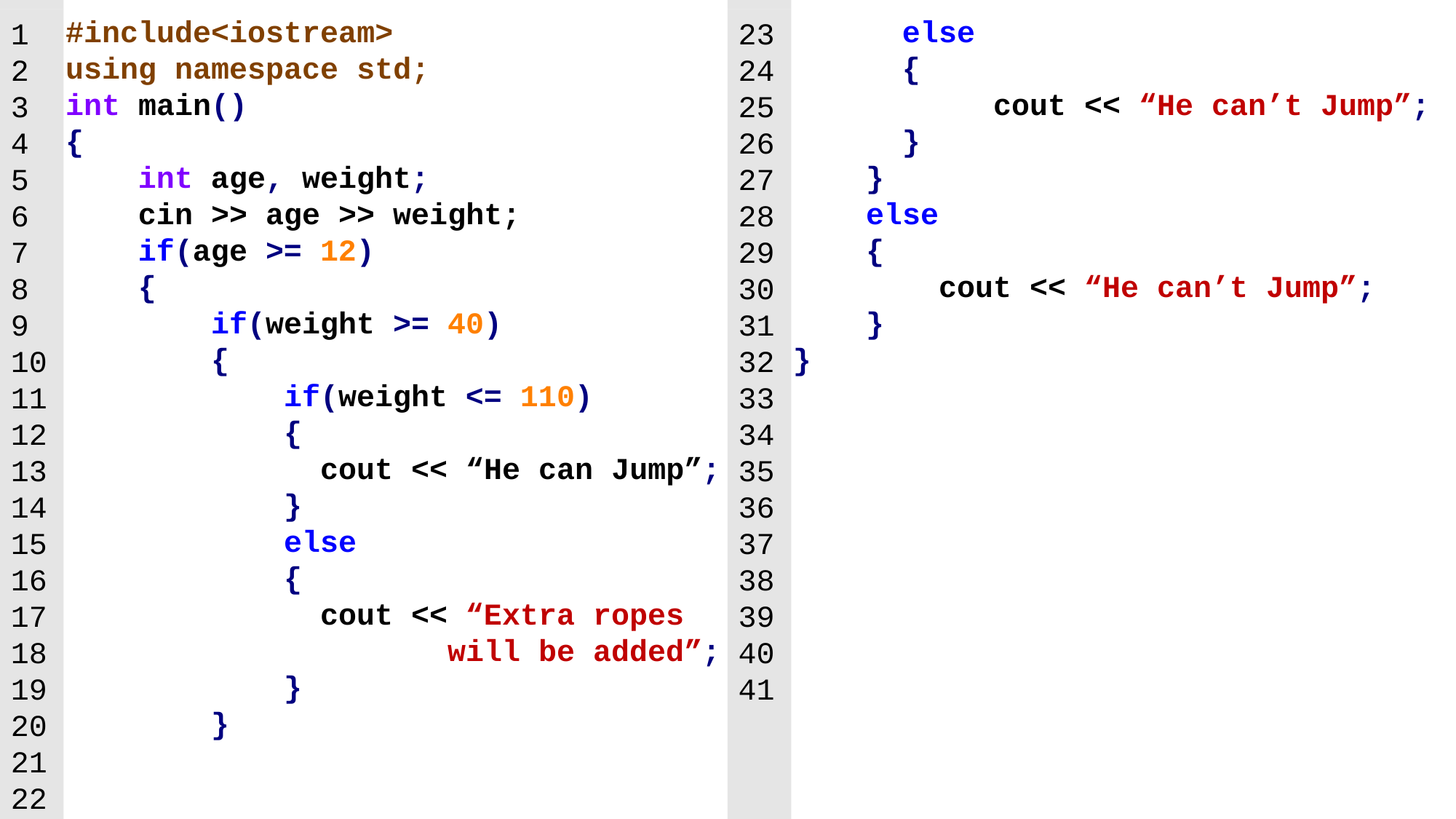

#include<iostream>
using namespace std;
int main()
{
    int age, weight;
    cin >> age >> weight;
    if(age >= 12)
    {
        if(weight >= 40)
	  {
            if(weight <= 110)
		{
              cout << “He can Jump”;
            }
		else
		{
              cout << “Extra ropes       			   will be added”;
            }
        }

	else
	{
           cout << “He can’t Jump”;
      }
    }
    else
    {
        cout << “He can’t Jump”;
    }
}

1
2
3
4
5
6
7
8
9
10
11
12
13
14
15
16
17
18
19
20
21
22

23
24
25
26
27
28
29
30
31
32
33
34
35
36
37
38
39
40
41